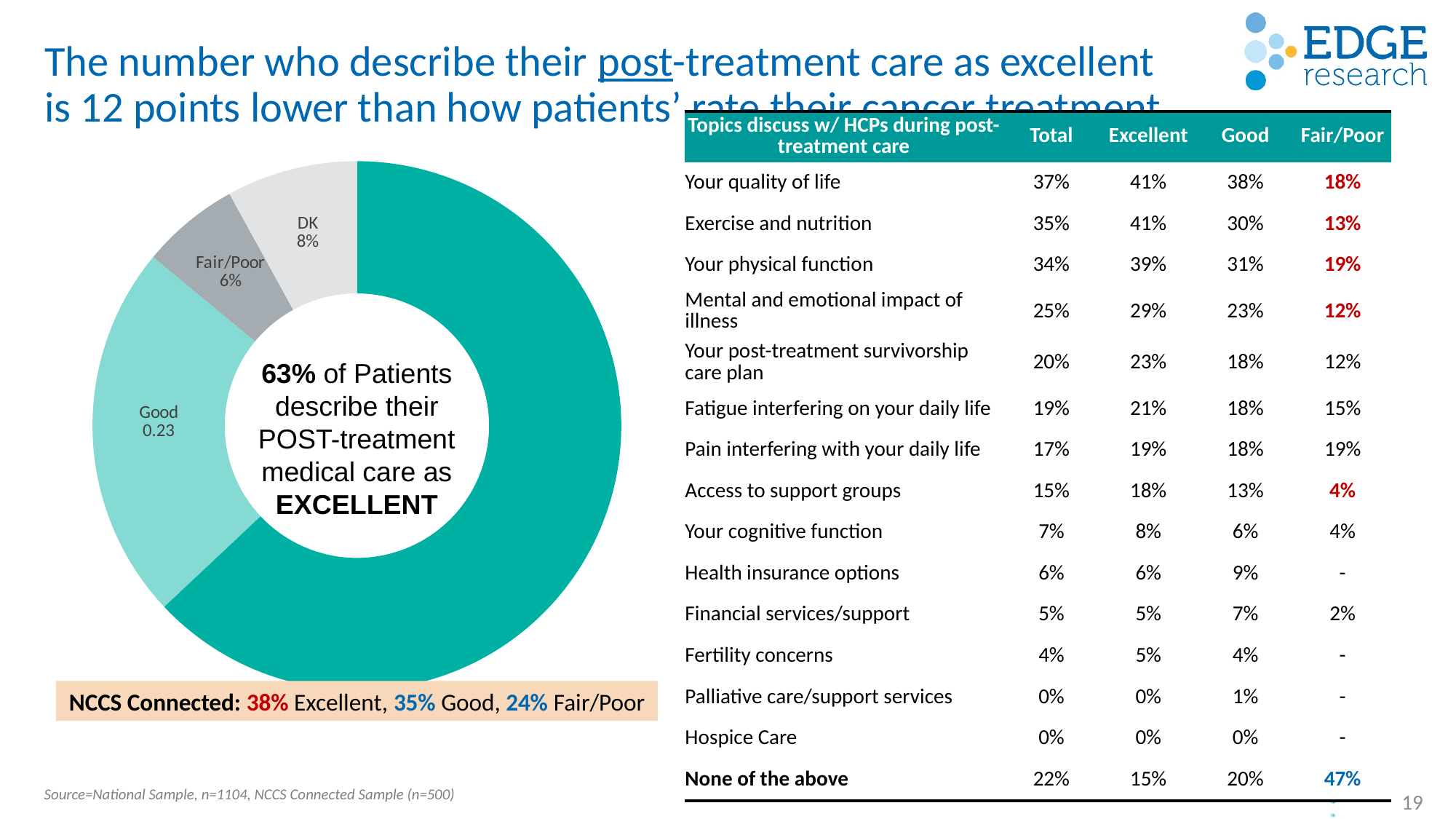

# The number who describe their post-treatment care as excellent is 12 points lower than how patients’ rate their cancer treatment
| Topics discuss w/ HCPs during post-treatment care | Total | Excellent | Good | Fair/Poor |
| --- | --- | --- | --- | --- |
| Your quality of life | 37% | 41% | 38% | 18% |
| Exercise and nutrition | 35% | 41% | 30% | 13% |
| Your physical function | 34% | 39% | 31% | 19% |
| Mental and emotional impact of illness | 25% | 29% | 23% | 12% |
| Your post-treatment survivorship care plan | 20% | 23% | 18% | 12% |
| Fatigue interfering on your daily life | 19% | 21% | 18% | 15% |
| Pain interfering with your daily life | 17% | 19% | 18% | 19% |
| Access to support groups | 15% | 18% | 13% | 4% |
| Your cognitive function | 7% | 8% | 6% | 4% |
| Health insurance options | 6% | 6% | 9% | - |
| Financial services/support | 5% | 5% | 7% | 2% |
| Fertility concerns | 4% | 5% | 4% | - |
| Palliative care/support services | 0% | 0% | 1% | - |
| Hospice Care | 0% | 0% | 0% | - |
| None of the above | 22% | 15% | 20% | 47% |

### Chart

| Category | Gender |
|---|---|
| Excellent | 0.63 |
| Good | 0.23 |
| Fair/Poor | 0.06 |
| DK | 0.08 |
63% of Patients describe their POST-treatment medical care as EXCELLENT
NCCS Connected: 38% Excellent, 35% Good, 24% Fair/Poor
Source=National Sample, n=1104, NCCS Connected Sample (n=500)
19